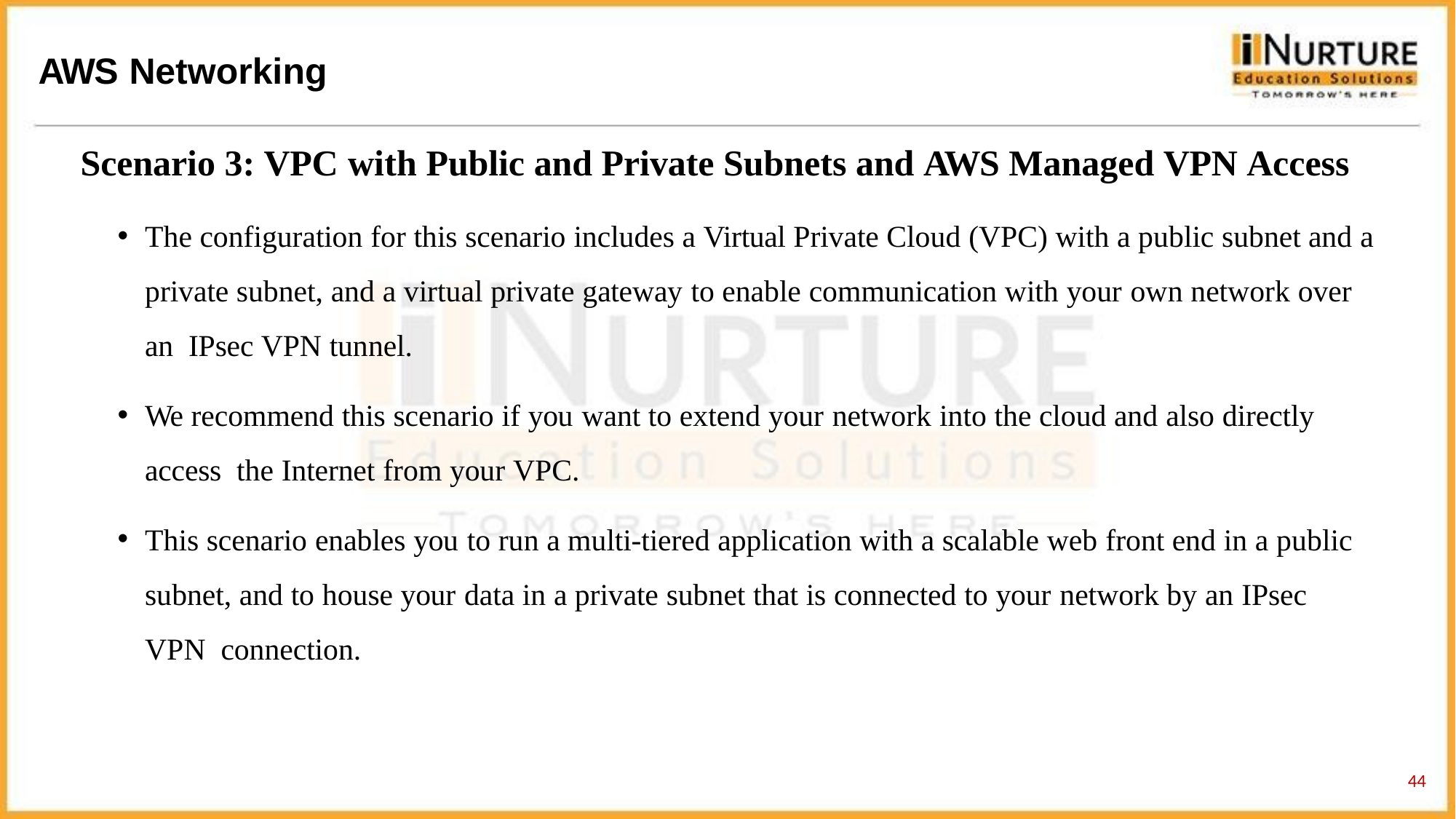

# AWS Networking
Scenario 3: VPC with Public and Private Subnets and AWS Managed VPN Access
The configuration for this scenario includes a Virtual Private Cloud (VPC) with a public subnet and a  private subnet, and a virtual private gateway to enable communication with your own network over an  IPsec VPN tunnel.
We recommend this scenario if you want to extend your network into the cloud and also directly access  the Internet from your VPC.
This scenario enables you to run a multi-tiered application with a scalable web front end in a public  subnet, and to house your data in a private subnet that is connected to your network by an IPsec VPN  connection.
44